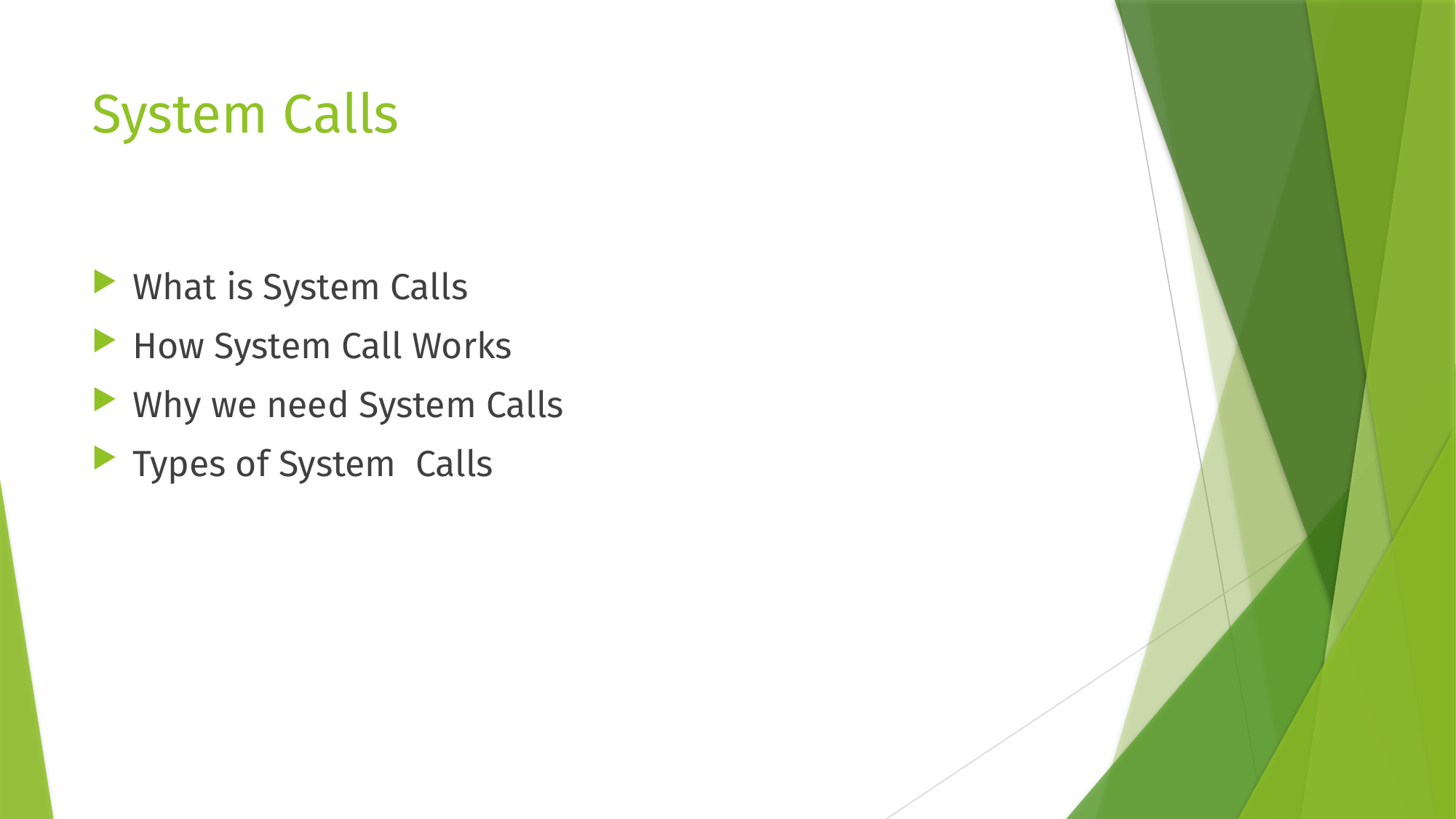

# System Calls
What is System Calls
How System Call Works
Why we need System Calls
Types of System  Calls